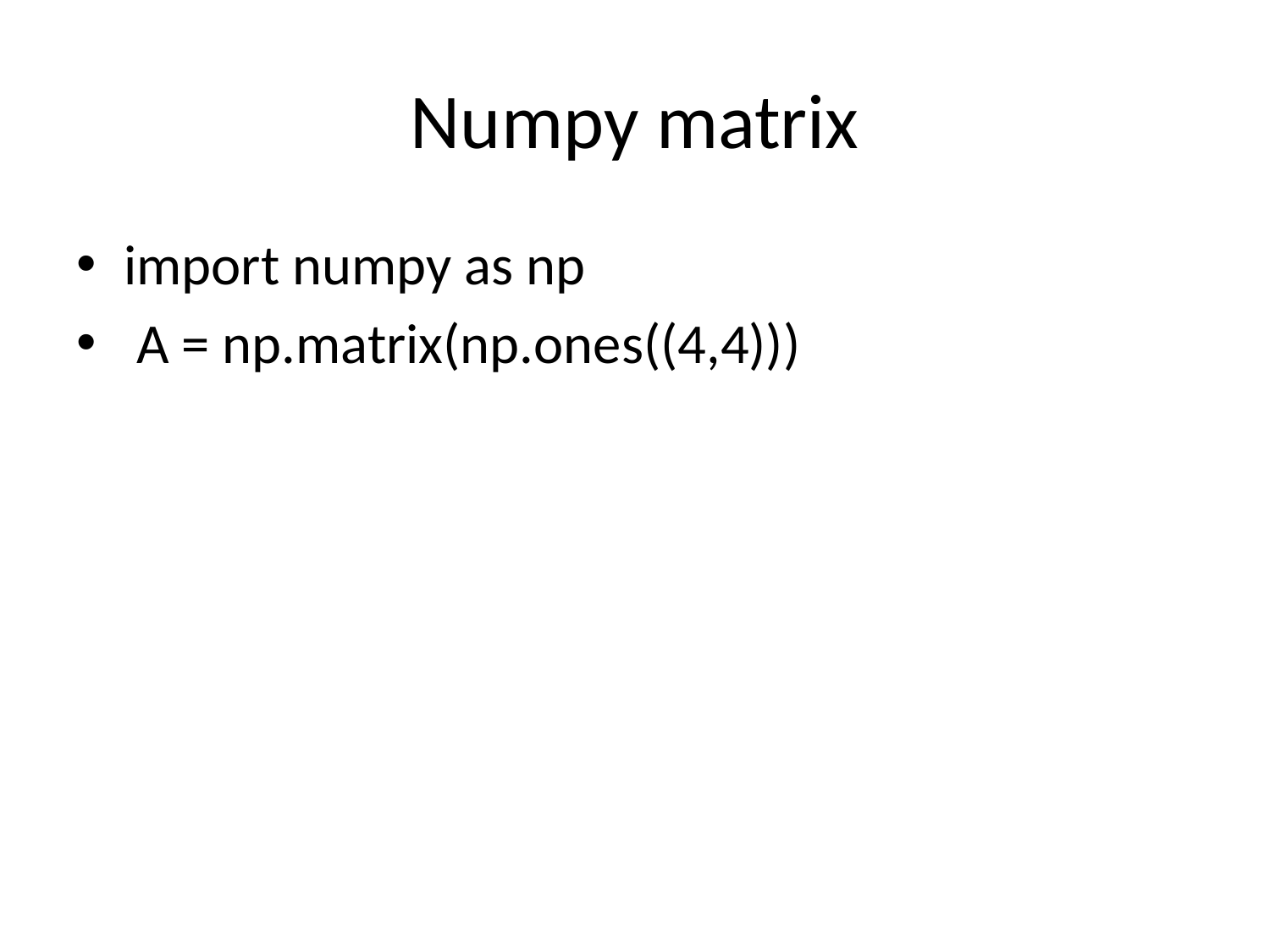

# Numpy matrix
import numpy as np
 A = np.matrix(np.ones((4,4)))